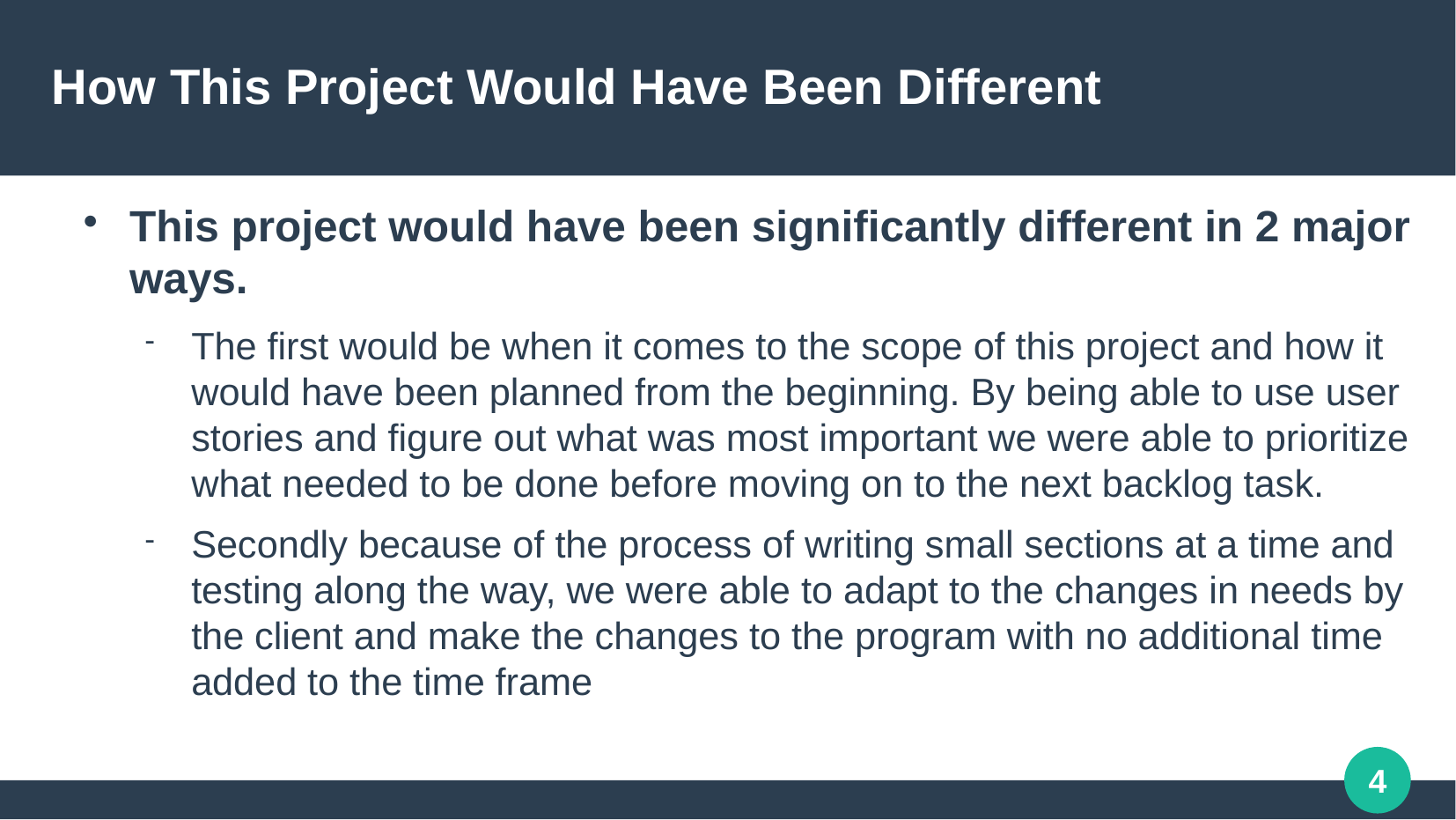

How This Project Would Have Been Different
This project would have been significantly different in 2 major ways.
The first would be when it comes to the scope of this project and how it would have been planned from the beginning. By being able to use user stories and figure out what was most important we were able to prioritize what needed to be done before moving on to the next backlog task.
Secondly because of the process of writing small sections at a time and testing along the way, we were able to adapt to the changes in needs by the client and make the changes to the program with no additional time added to the time frame